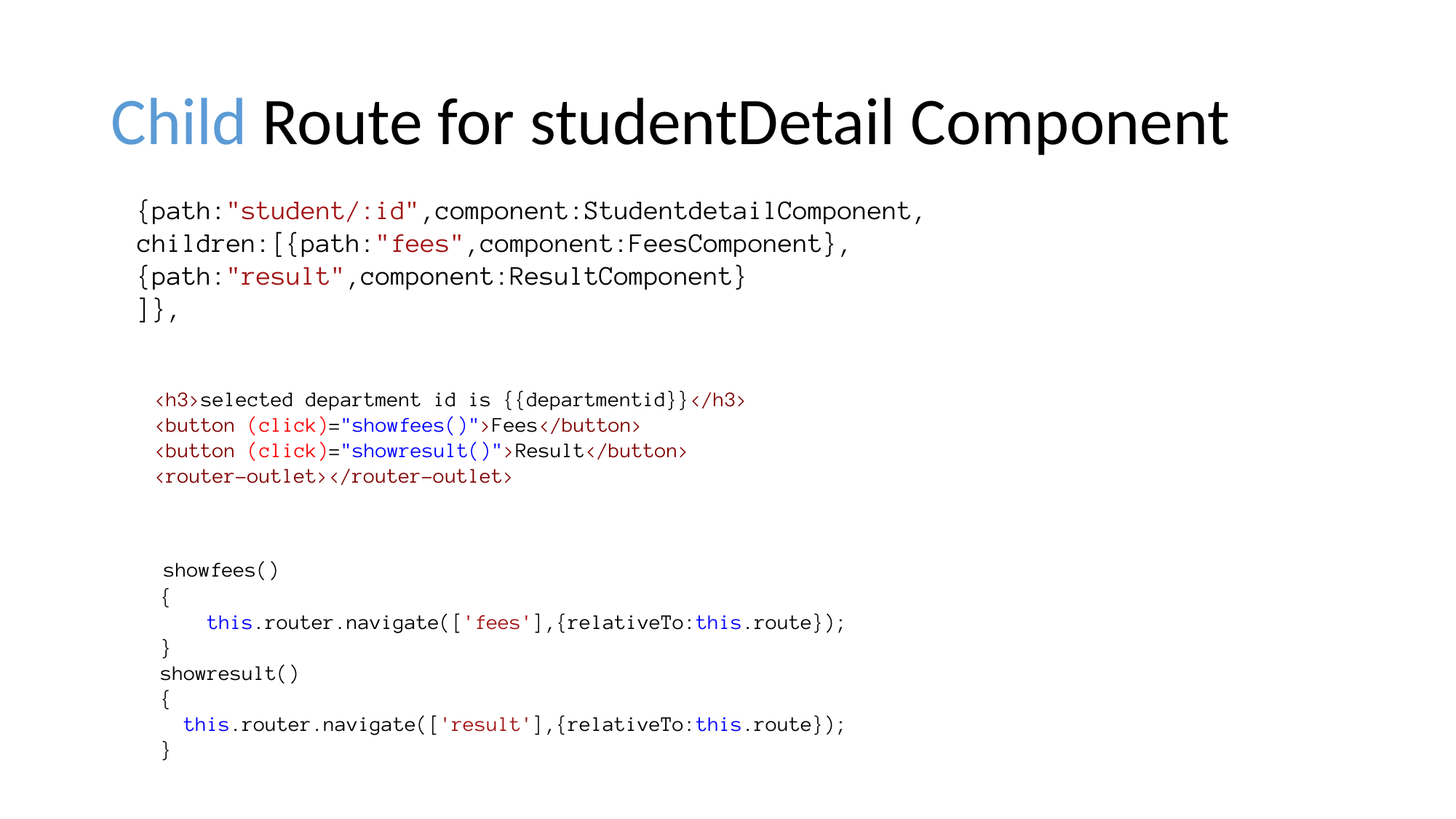

# Child Route for studentDetail Component
{path:"student/:id",component:StudentdetailComponent,
children:[{path:"fees",component:FeesComponent},
{path:"result",component:ResultComponent}
]},
<h3>selected department id is {{departmentid}}</h3>
<button (click)="showfees()">Fees</button>
<button (click)="showresult()">Result</button>
<router-outlet></router-outlet>
  showfees()
  {
      this.router.navigate(['fees'],{relativeTo:this.route});
  }
  showresult()
  {
    this.router.navigate(['result'],{relativeTo:this.route});
  }